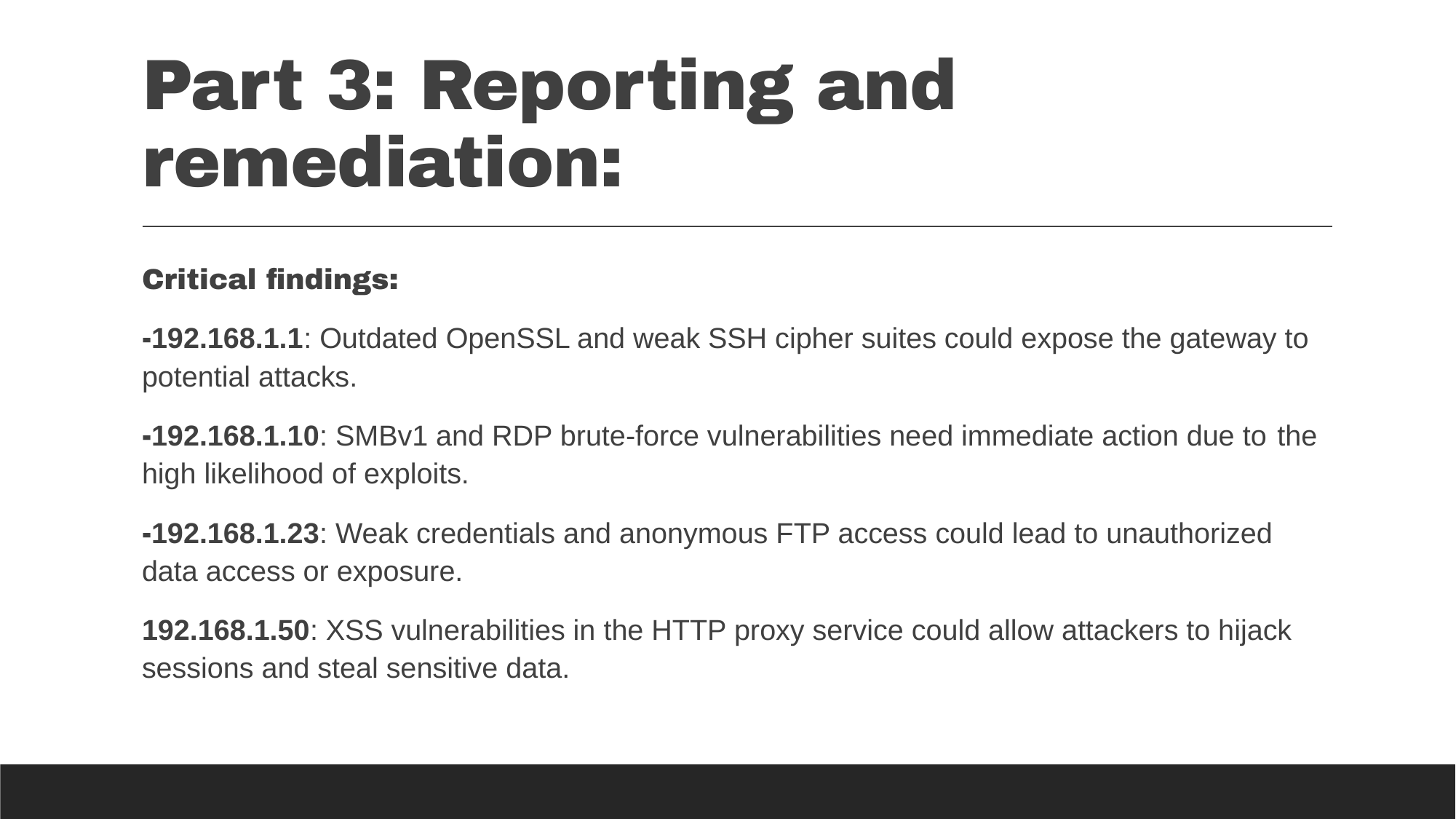

# Part 3: Reporting and remediation:
Critical findings:
-192.168.1.1: Outdated OpenSSL and weak SSH cipher suites could expose the gateway to potential attacks.
-192.168.1.10: SMBv1 and RDP brute-force vulnerabilities need immediate action due to the high likelihood of exploits.
-192.168.1.23: Weak credentials and anonymous FTP access could lead to unauthorized data access or exposure.
192.168.1.50: XSS vulnerabilities in the HTTP proxy service could allow attackers to hijack sessions and steal sensitive data.